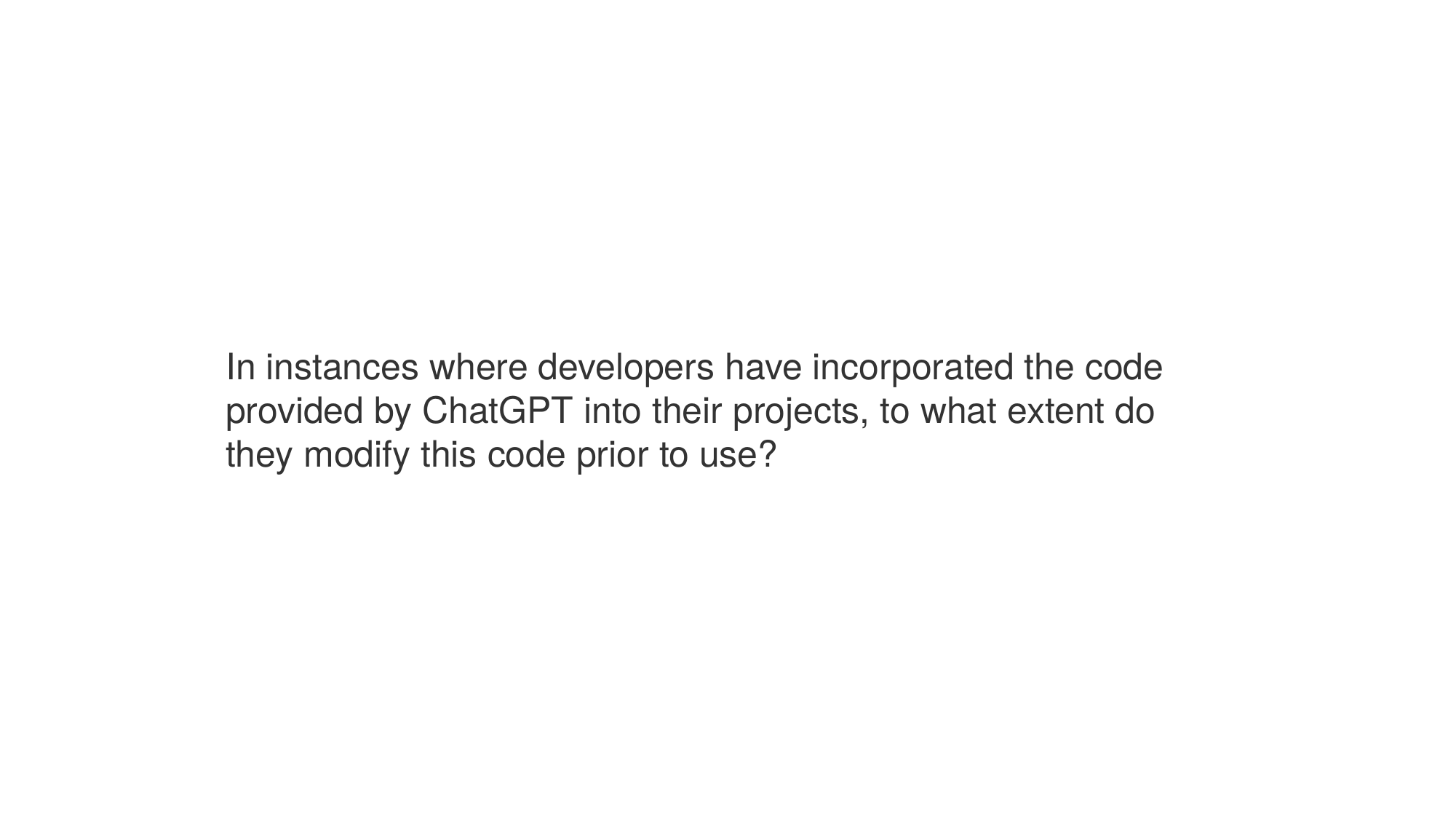

In instances where developers have incorporated the code provided by ChatGPT into their projects, to what extent do they modify this code prior to use?